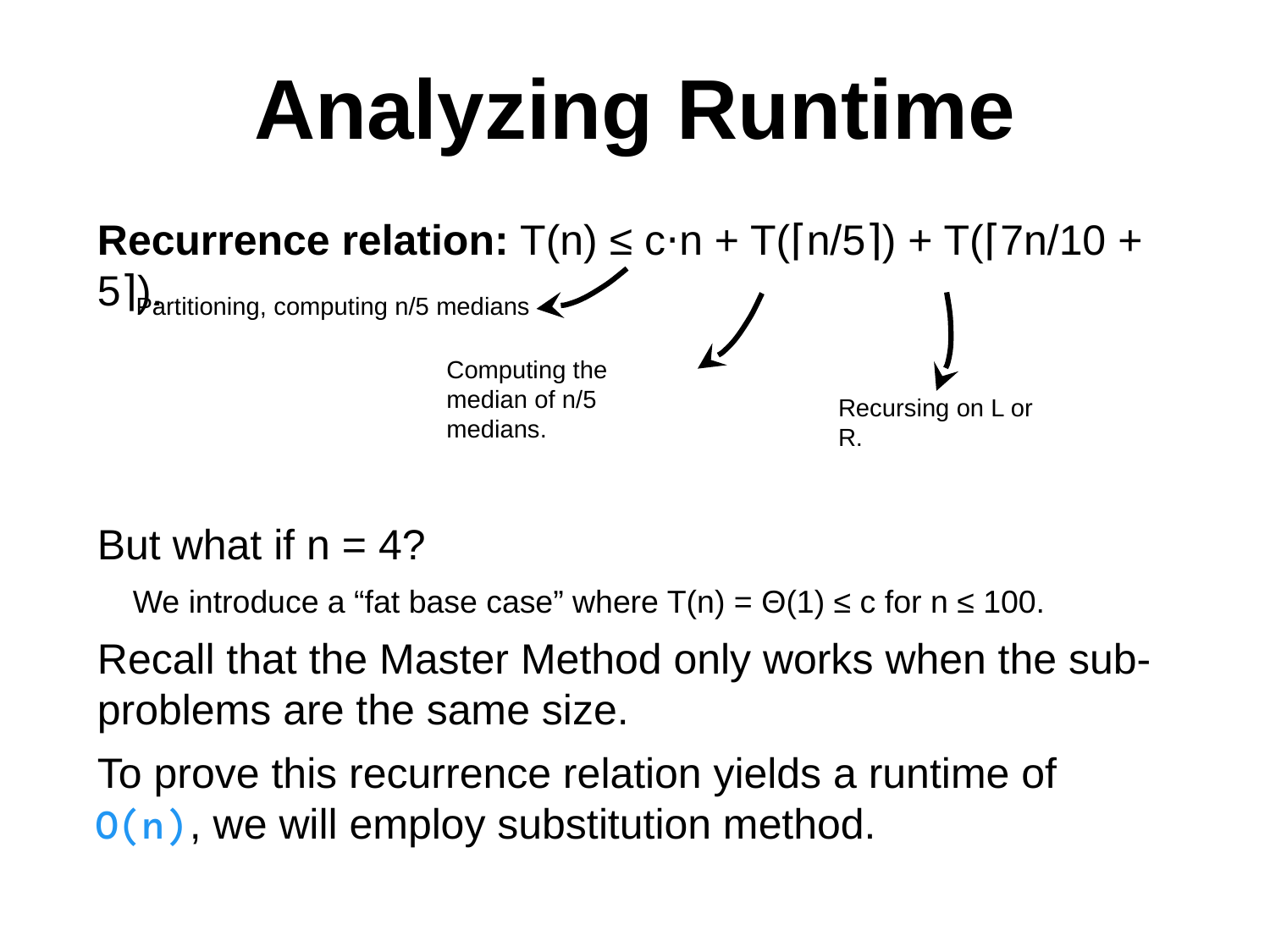

Analyzing Runtime
Recurrence relation: T(n) ≤ c⋅n + T(⌈n/5⌉) + T(⌈7n/10 + 5⌉).

But what if n = 4?

    We introduce a “fat base case” where T(n) = Θ(1) ≤ c for n ≤ 100.

Recall that the Master Method only works when the sub-problems are the same size.

To prove this recurrence relation yields a runtime of O(n), we will employ substitution method.
Partitioning, computing n/5 medians

Computing the median of n/5 medians.
Recursing on L or R.